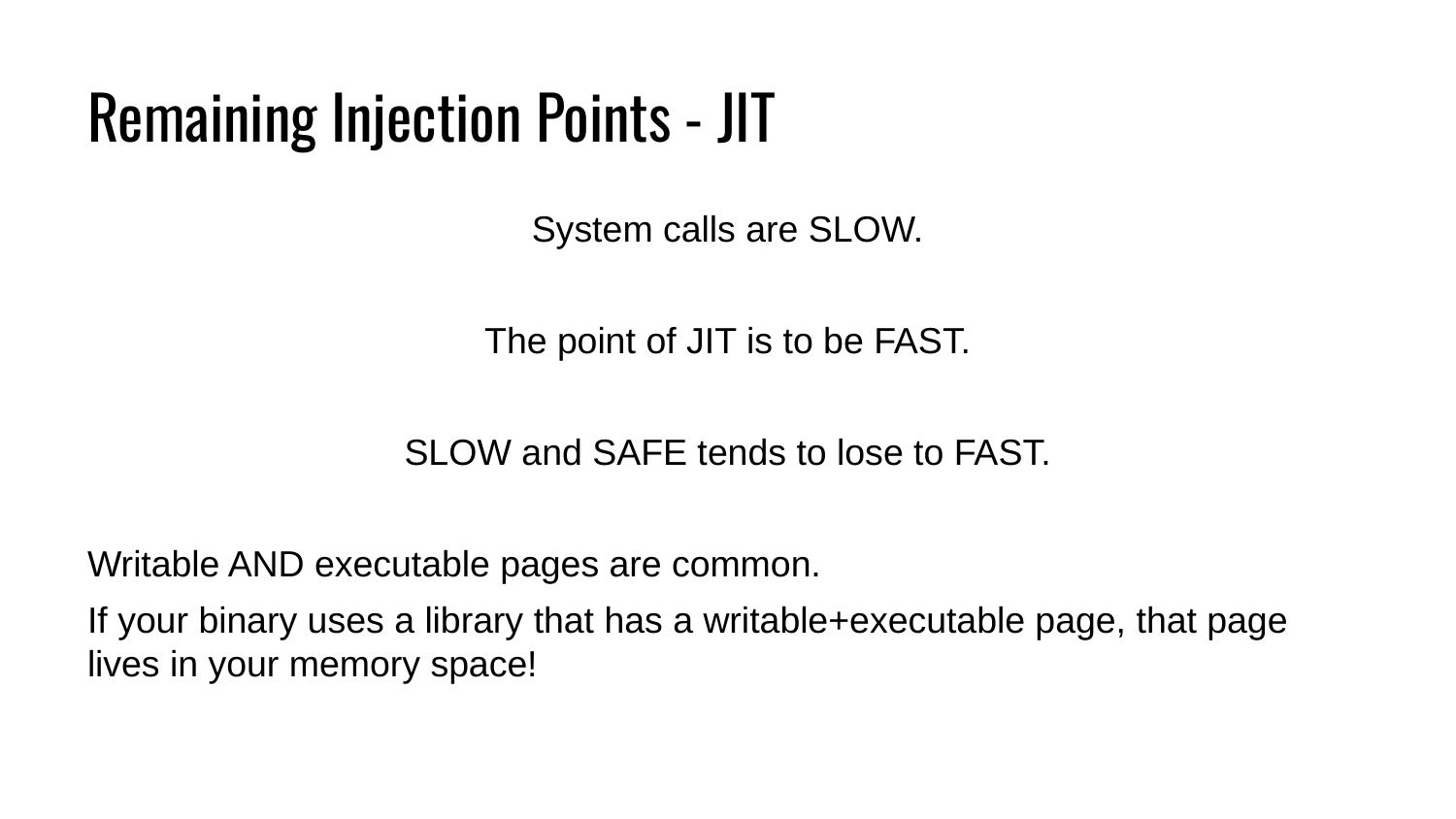

# Remaining Injection Points - JIT
System calls are SLOW.

The point of JIT is to be FAST.

SLOW and SAFE tends to lose to FAST.

Writable AND executable pages are common.
If your binary uses a library that has a writable+executable page, that page lives in your memory space!